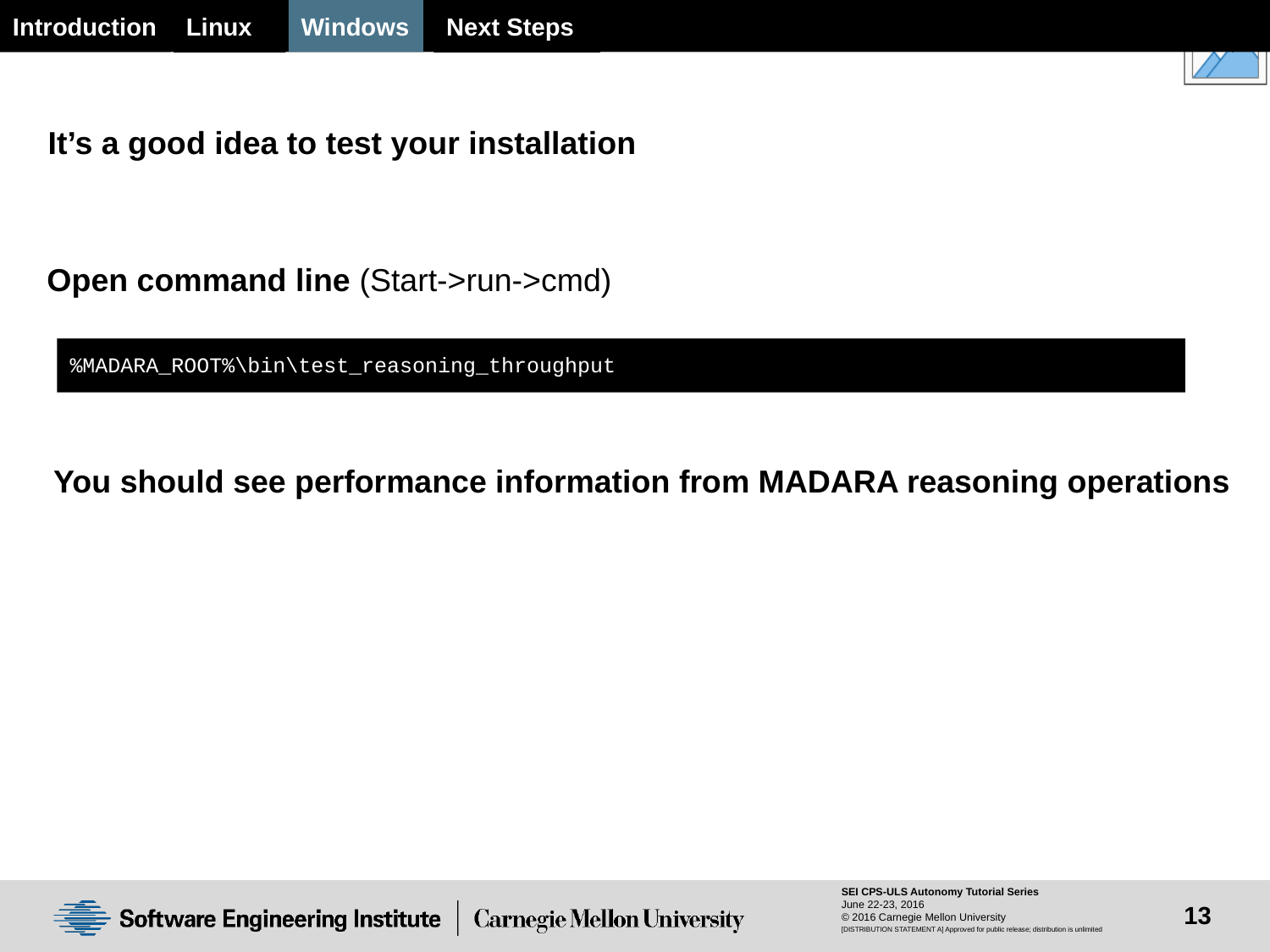

Linux
Next Steps

Windows
Introduction

It’s a good idea to test your installation
Open command line (Start->run->cmd)
%MADARA_ROOT%\bin\test_reasoning_throughput
You should see performance information from MADARA reasoning operations